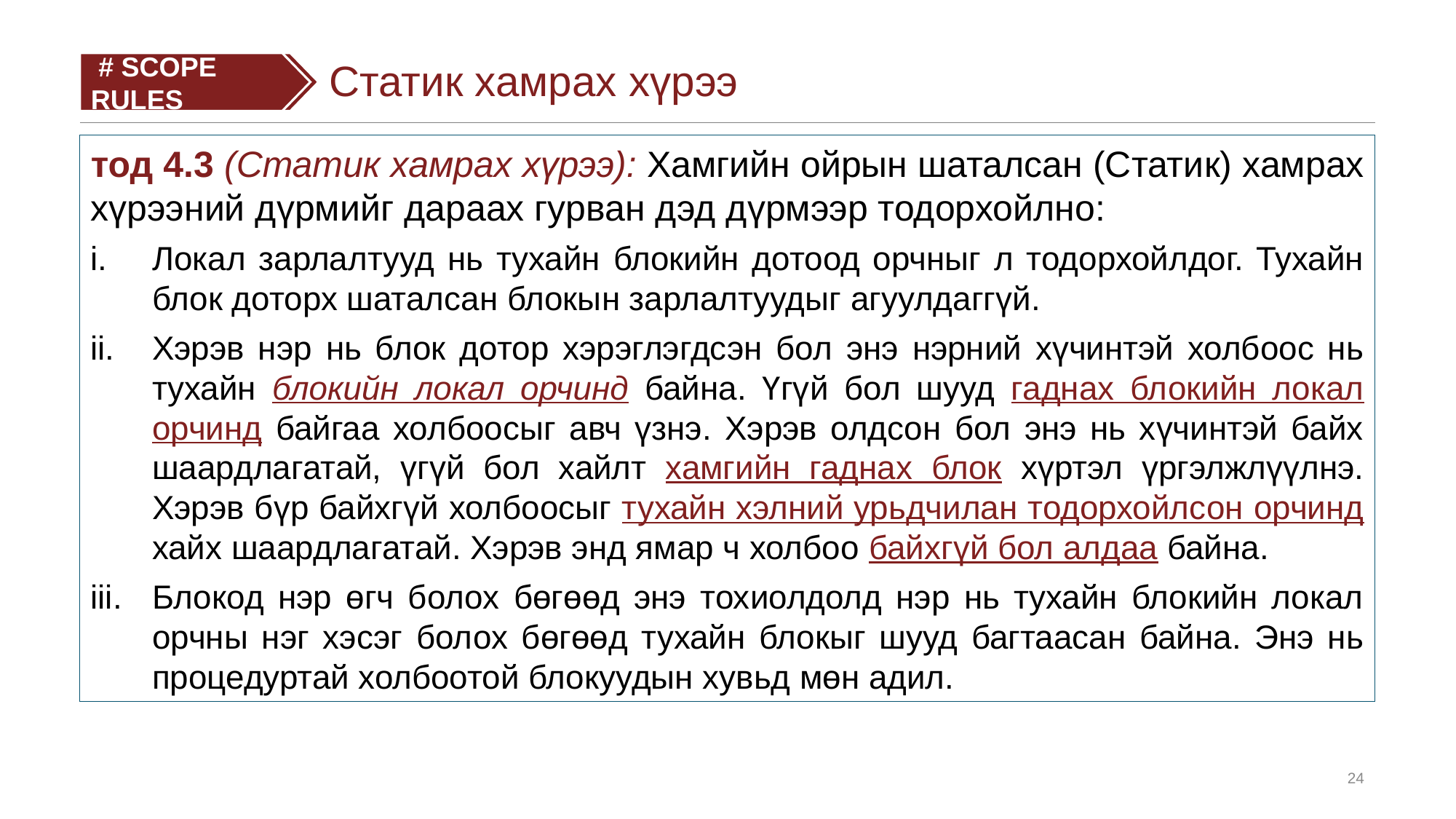

# SCOPE RULES
#
Статик хамрах хүрээ
тод 4.3 (Статик хамрах хүрээ): Хамгийн ойрын шаталсан (Статик) хамрах хүрээний дүрмийг дараах гурван дэд дүрмээр тодорхойлно:
Локал зарлалтууд нь тухайн блокийн дотоод орчныг л тодорхойлдог. Тухайн блок доторх шаталсан блокын зарлалтуудыг агуулдаггүй.
Хэрэв нэр нь блок дотор хэрэглэгдсэн бол энэ нэрний хүчинтэй холбоос нь тухайн блокийн локал орчинд байна. Үгүй бол шууд гаднах блокийн локал орчинд байгаа холбоосыг авч үзнэ. Хэрэв олдсон бол энэ нь хүчинтэй байх шаардлагатай, үгүй бол хайлт хамгийн гаднах блок хүртэл үргэлжлүүлнэ. Хэрэв бүр байхгүй холбоосыг тухайн хэлний урьдчилан тодорхойлсон орчинд хайх шаардлагатай. Хэрэв энд ямар ч холбоо байхгүй бол алдаа байна.
Блокод нэр өгч болох бөгөөд энэ тохиолдолд нэр нь тухайн блокийн локал орчны нэг хэсэг болох бөгөөд тухайн блокыг шууд багтаасан байна. Энэ нь процедуртай холбоотой блокуудын хувьд мөн адил.
24